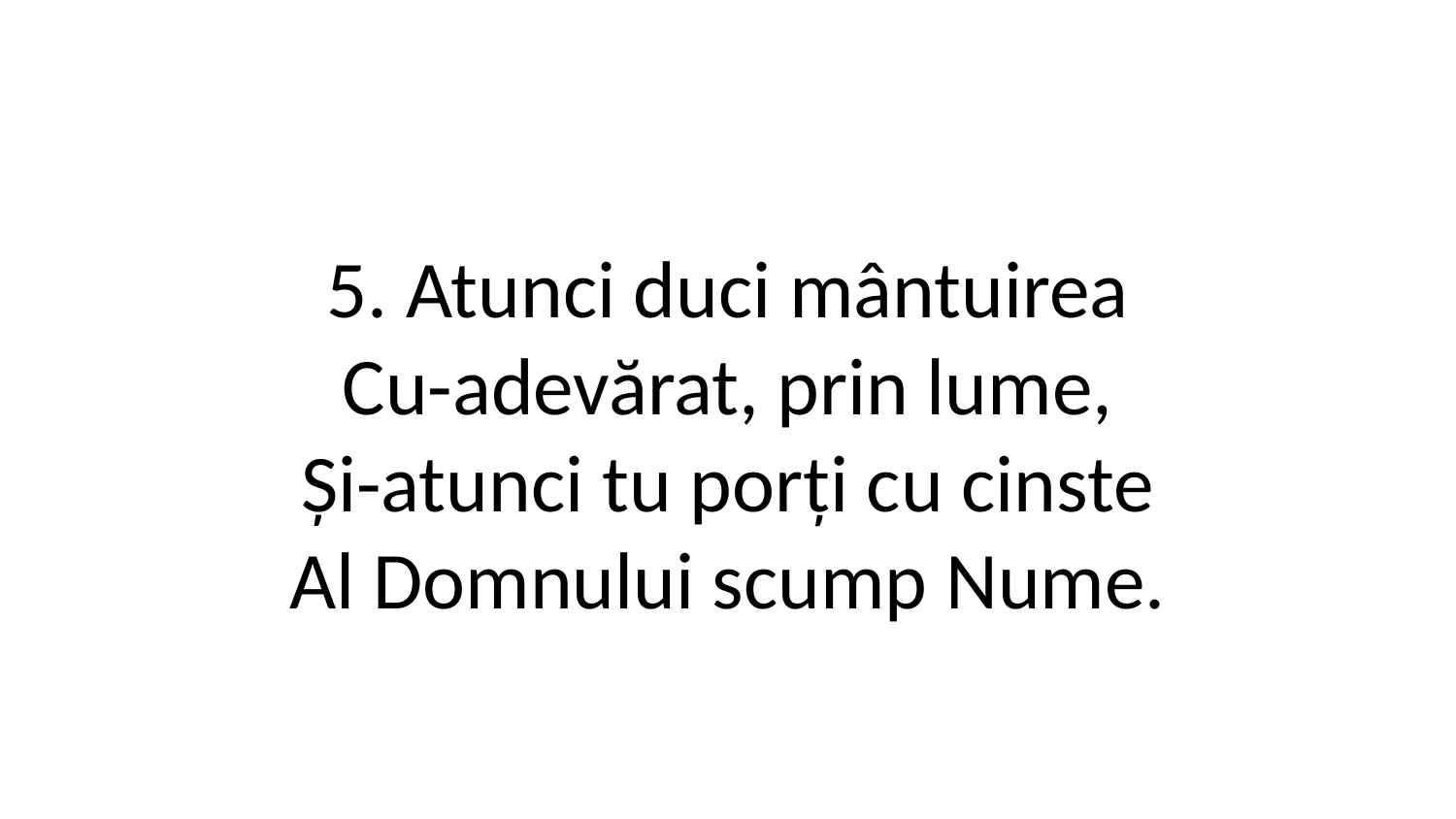

5. Atunci duci mântuirea
Cu-adevărat, prin lume,
Și-atunci tu porți cu cinste
Al Domnului scump Nume.